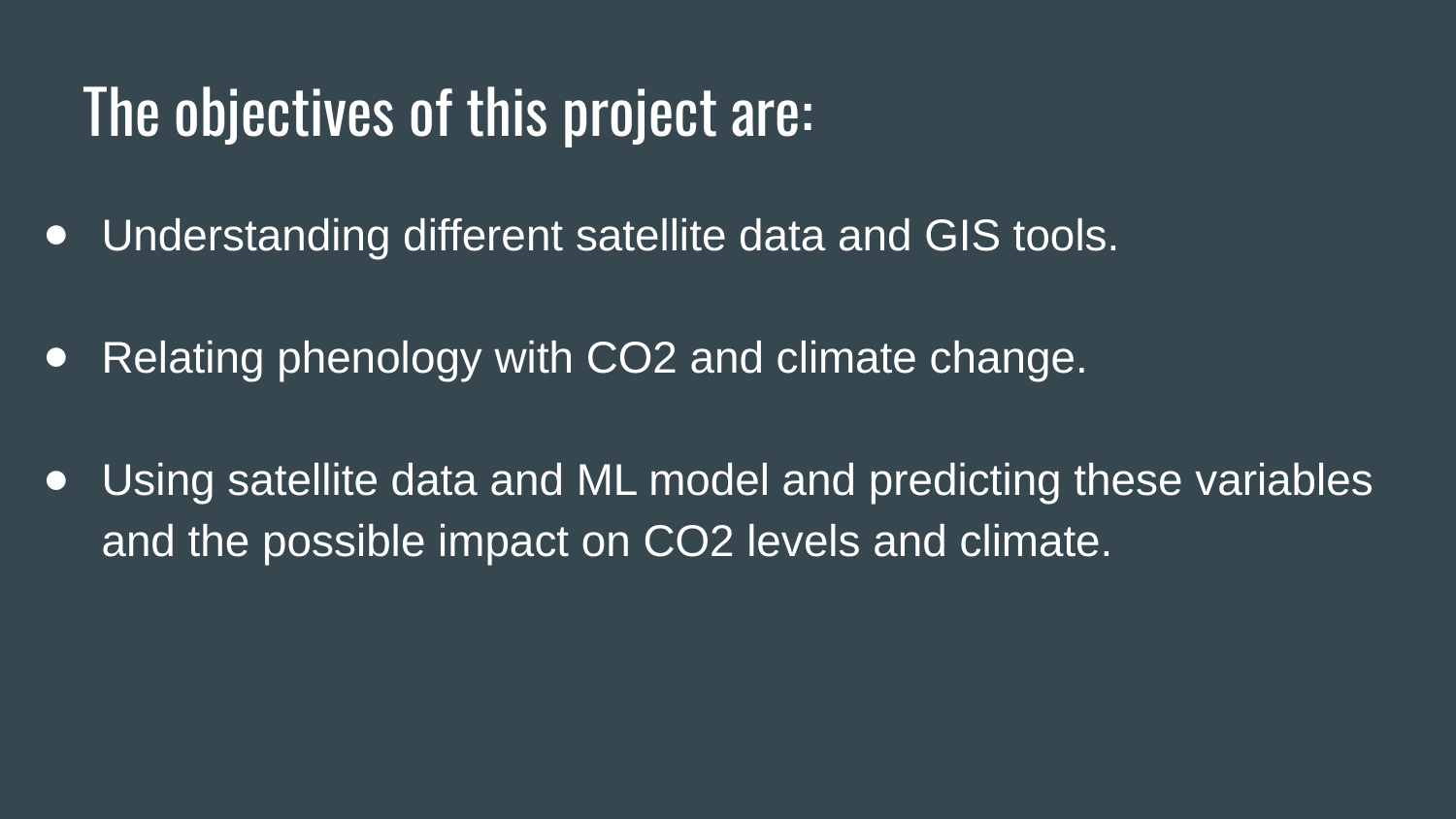

# The objectives of this project are:

Understanding different satellite data and GIS tools.

Relating phenology with CO2 and climate change.

Using satellite data and ML model and predicting these variables and the possible impact on CO2 levels and climate.